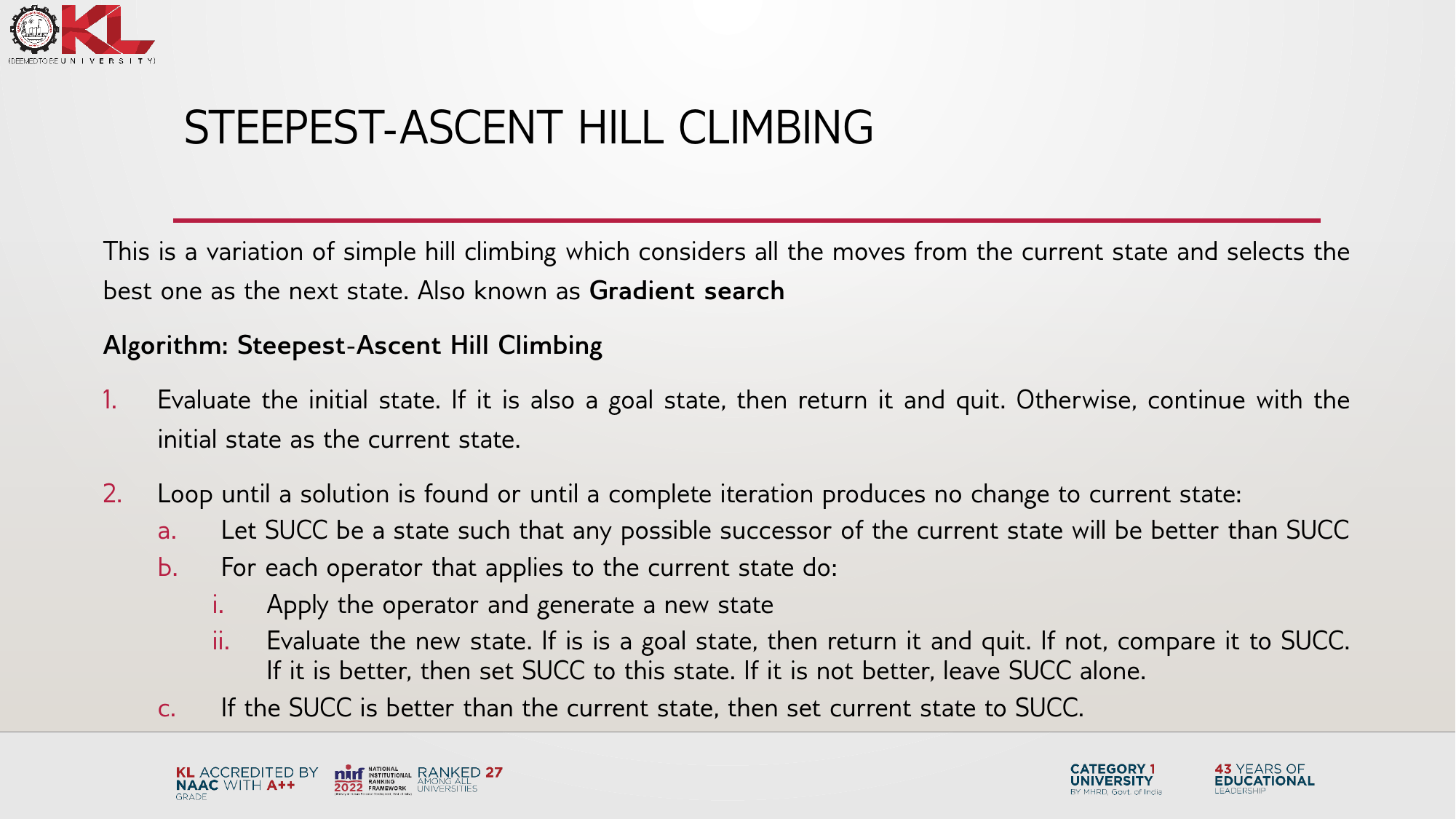

# Steepest-Ascent Hill Climbing
This is a variation of simple hill climbing which considers all the moves from the current state and selects the best one as the next state. Also known as Gradient search
Algorithm: Steepest-Ascent Hill Climbing
Evaluate the initial state. If it is also a goal state, then return it and quit. Otherwise, continue with the initial state as the current state.
Loop until a solution is found or until a complete iteration produces no change to current state:
Let SUCC be a state such that any possible successor of the current state will be better than SUCC
For each operator that applies to the current state do:
Apply the operator and generate a new state
Evaluate the new state. If is is a goal state, then return it and quit. If not, compare it to SUCC. If it is better, then set SUCC to this state. If it is not better, leave SUCC alone.
If the SUCC is better than the current state, then set current state to SUCC.